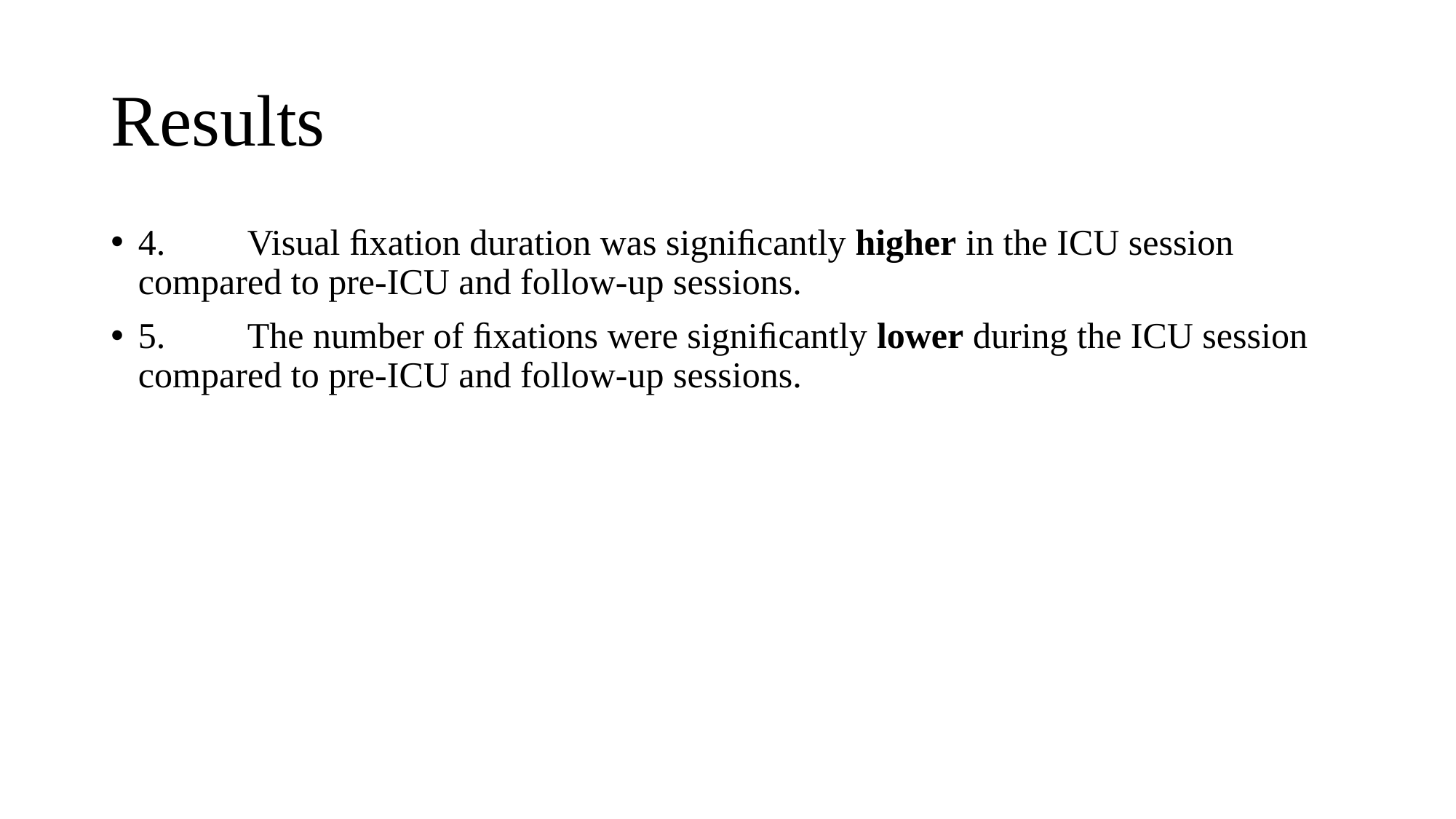

# Results
4.	Visual ﬁxation duration was signiﬁcantly higher in the ICU session compared to pre-ICU and follow-up sessions.
5.	The number of ﬁxations were signiﬁcantly lower during the ICU session compared to pre-ICU and follow-up sessions.